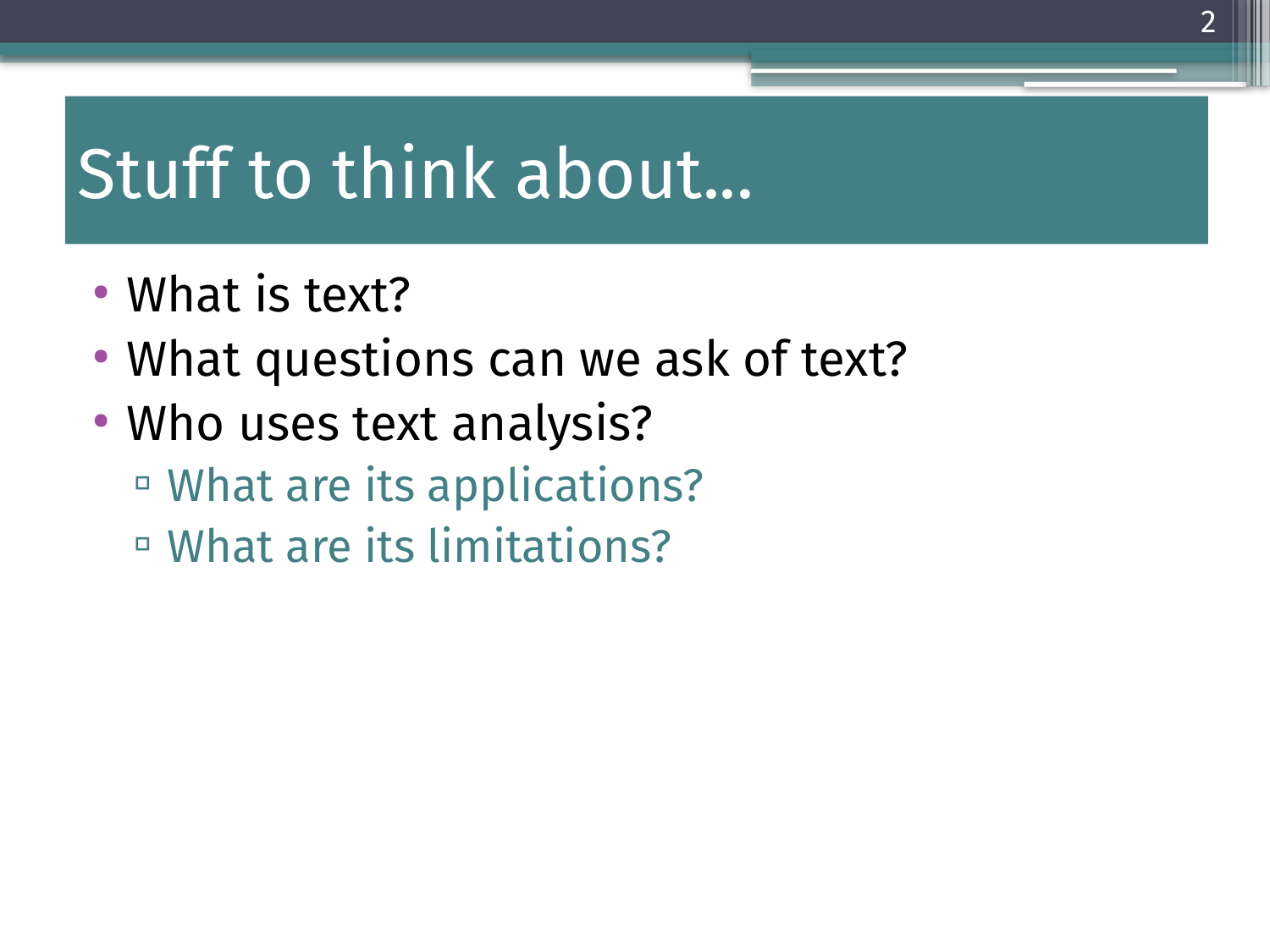

# Stuff to think about...
What is text?
What questions can we ask of text?
Who uses text analysis?
What are its applications?
What are its limitations?